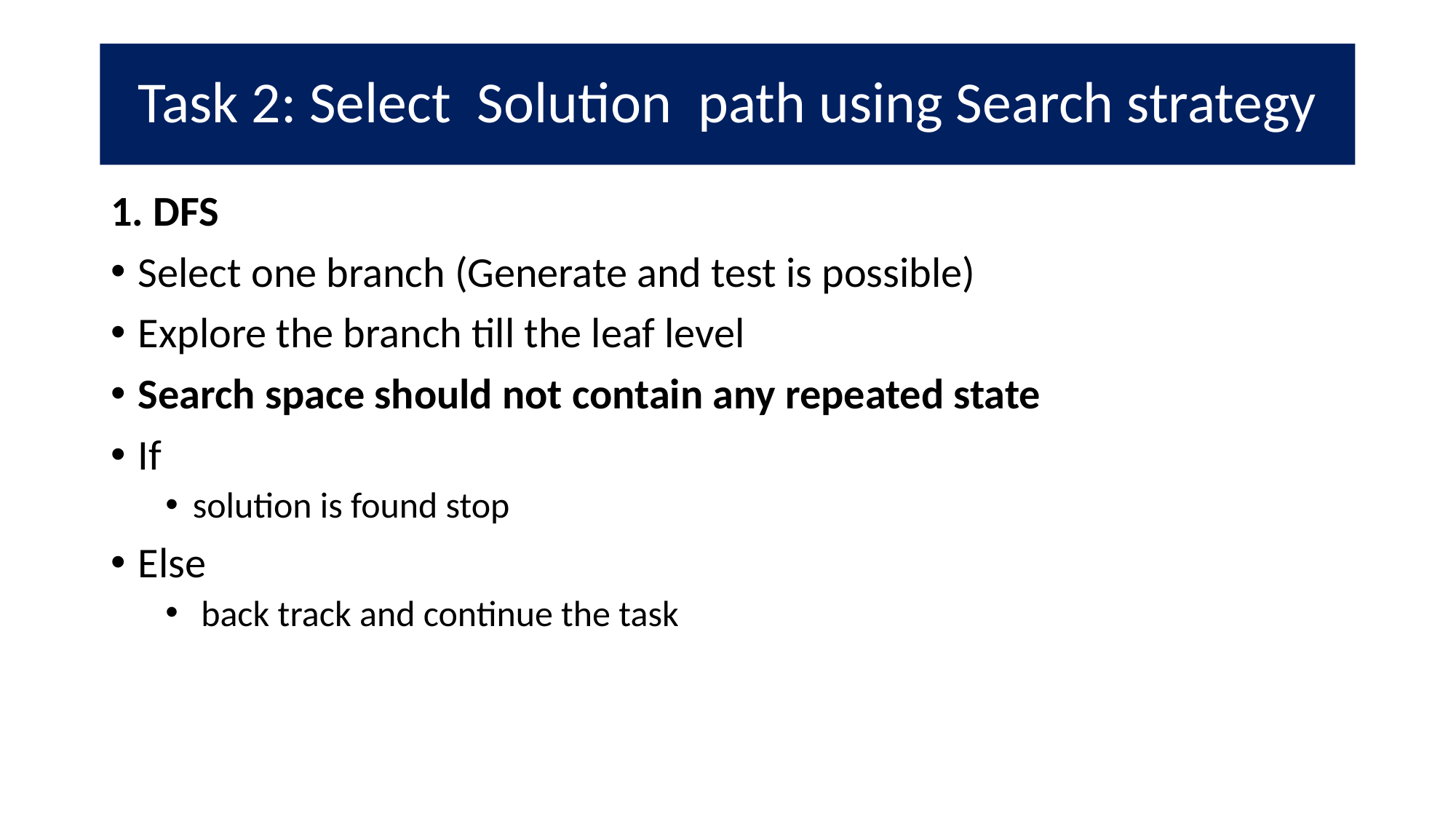

# Task 2: Select  Solution  path using Search strategy
1. DFS
Select one branch (Generate and test is possible)
Explore the branch till the leaf level
Search space should not contain any repeated state
If
solution is found stop
Else
 back track and continue the task